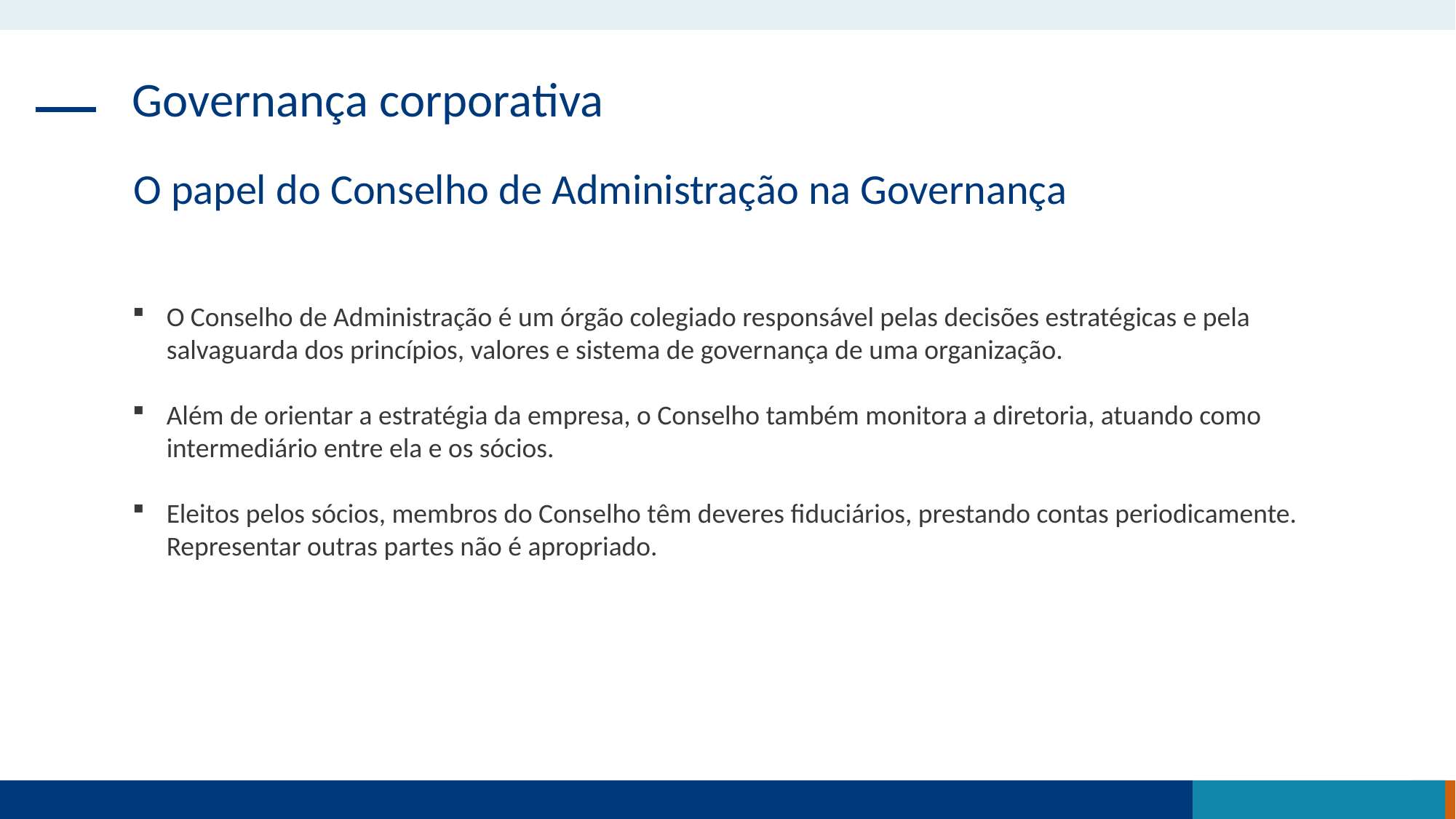

Governança corporativa

O papel do Conselho de Administração na Governança
O Conselho de Administração é um órgão colegiado responsável pelas decisões estratégicas e pela salvaguarda dos princípios, valores e sistema de governança de uma organização.

Além de orientar a estratégia da empresa, o Conselho também monitora a diretoria, atuando como intermediário entre ela e os sócios.

Eleitos pelos sócios, membros do Conselho têm deveres fiduciários, prestando contas periodicamente. Representar outras partes não é apropriado.